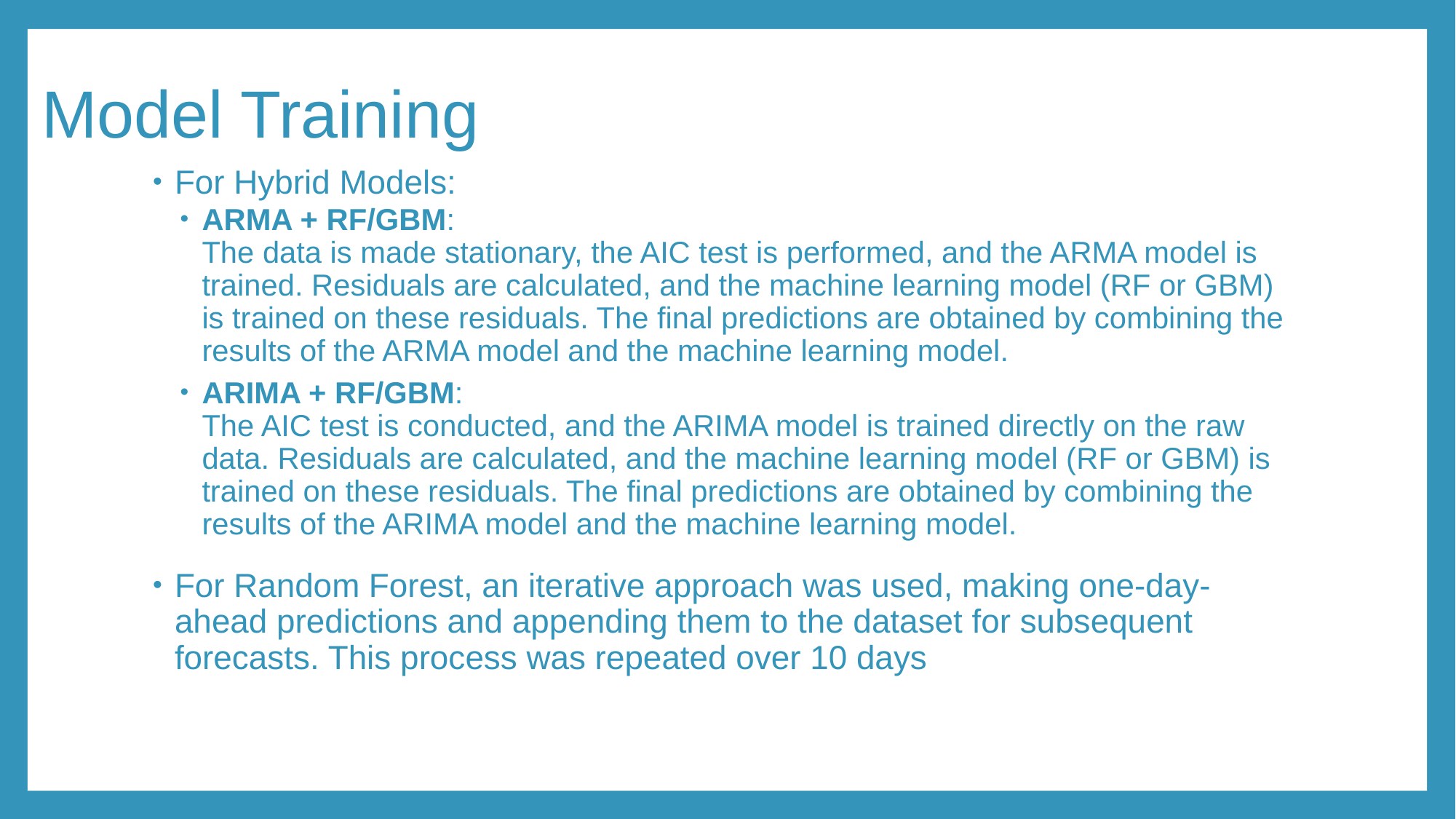

# Model Training
For Hybrid Models:
ARMA + RF/GBM:
The data is made stationary, the AIC test is performed, and the ARMA model is trained. Residuals are calculated, and the machine learning model (RF or GBM) is trained on these residuals. The final predictions are obtained by combining the results of the ARMA model and the machine learning model.
ARIMA + RF/GBM:
The AIC test is conducted, and the ARIMA model is trained directly on the raw data. Residuals are calculated, and the machine learning model (RF or GBM) is trained on these residuals. The final predictions are obtained by combining the results of the ARIMA model and the machine learning model.
For Random Forest, an iterative approach was used, making one-day-ahead predictions and appending them to the dataset for subsequent forecasts. This process was repeated over 10 days